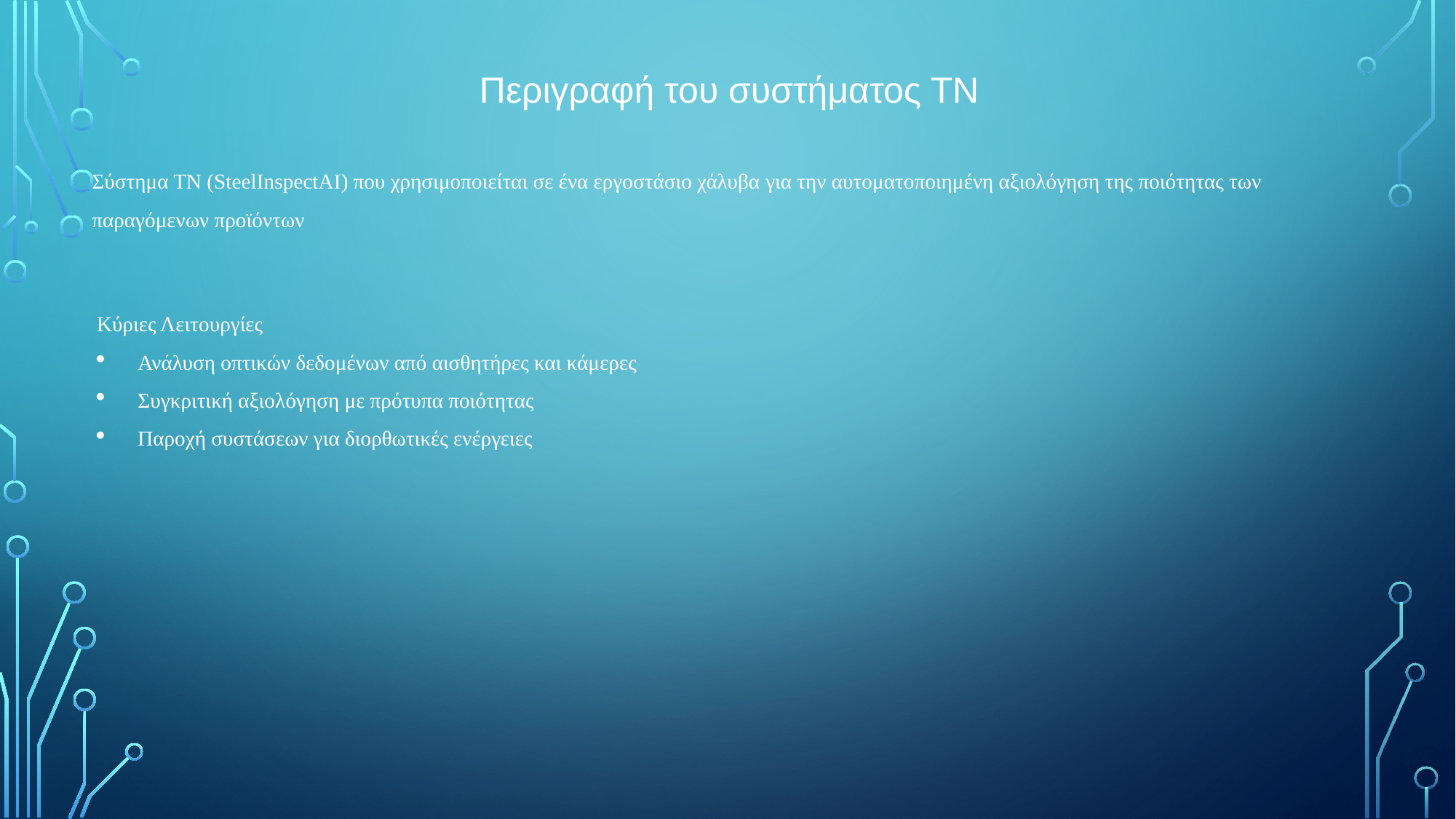

Περιγραφή του συστήματος ΤΝ
Σύστημα ΤΝ (SteelInspectAI) που χρησιμοποιείται σε ένα εργοστάσιο χάλυβα για την αυτοματοποιημένη αξιολόγηση της ποιότητας των παραγόμενων προϊόντων
Κύριες Λειτουργίες
Ανάλυση οπτικών δεδομένων από αισθητήρες και κάμερες
Συγκριτική αξιολόγηση με πρότυπα ποιότητας
Παροχή συστάσεων για διορθωτικές ενέργειες